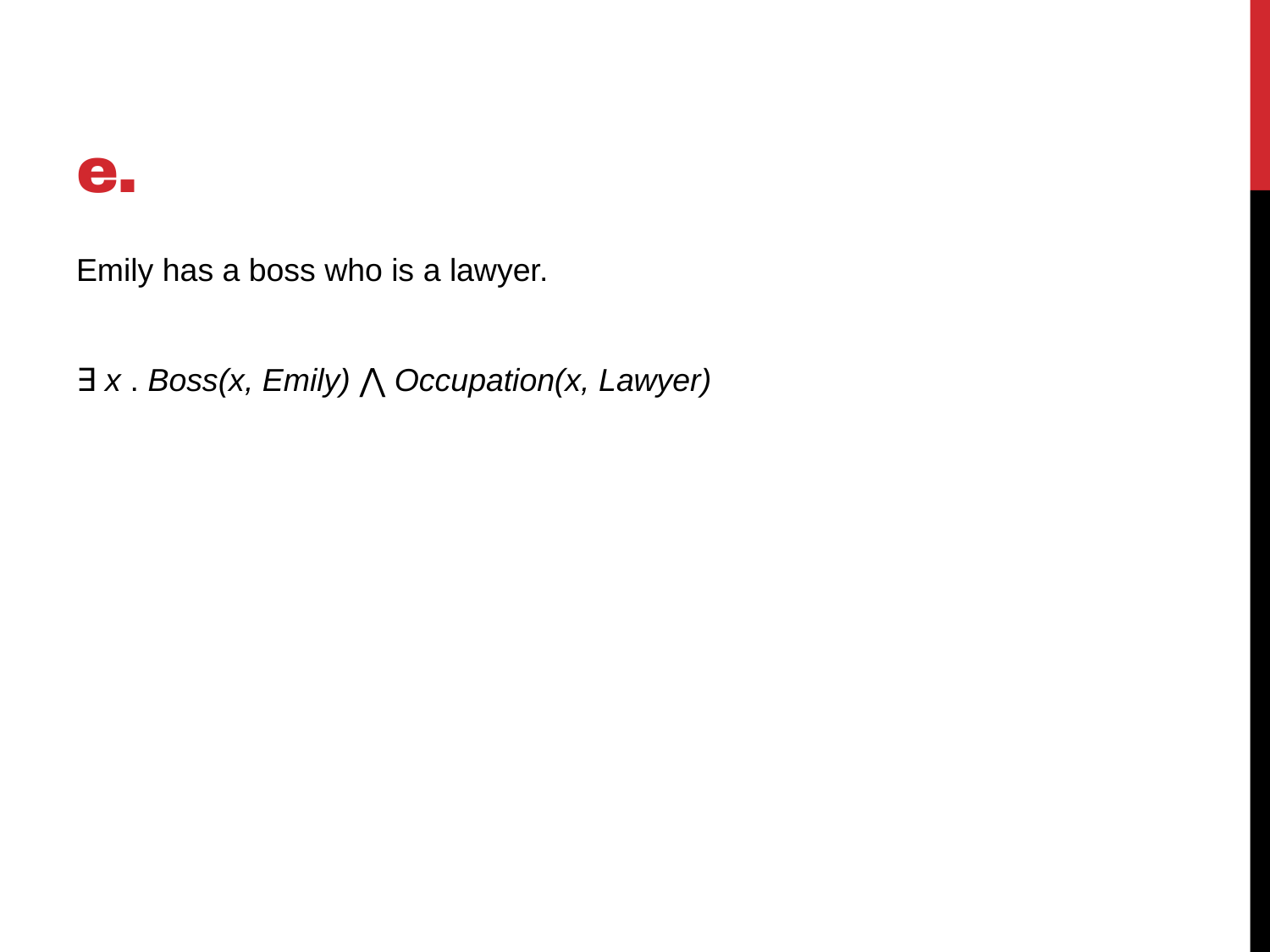

# e.
Emily has a boss who is a lawyer.

∃ x . Boss(x, Emily) ⋀ Occupation(x, Lawyer)